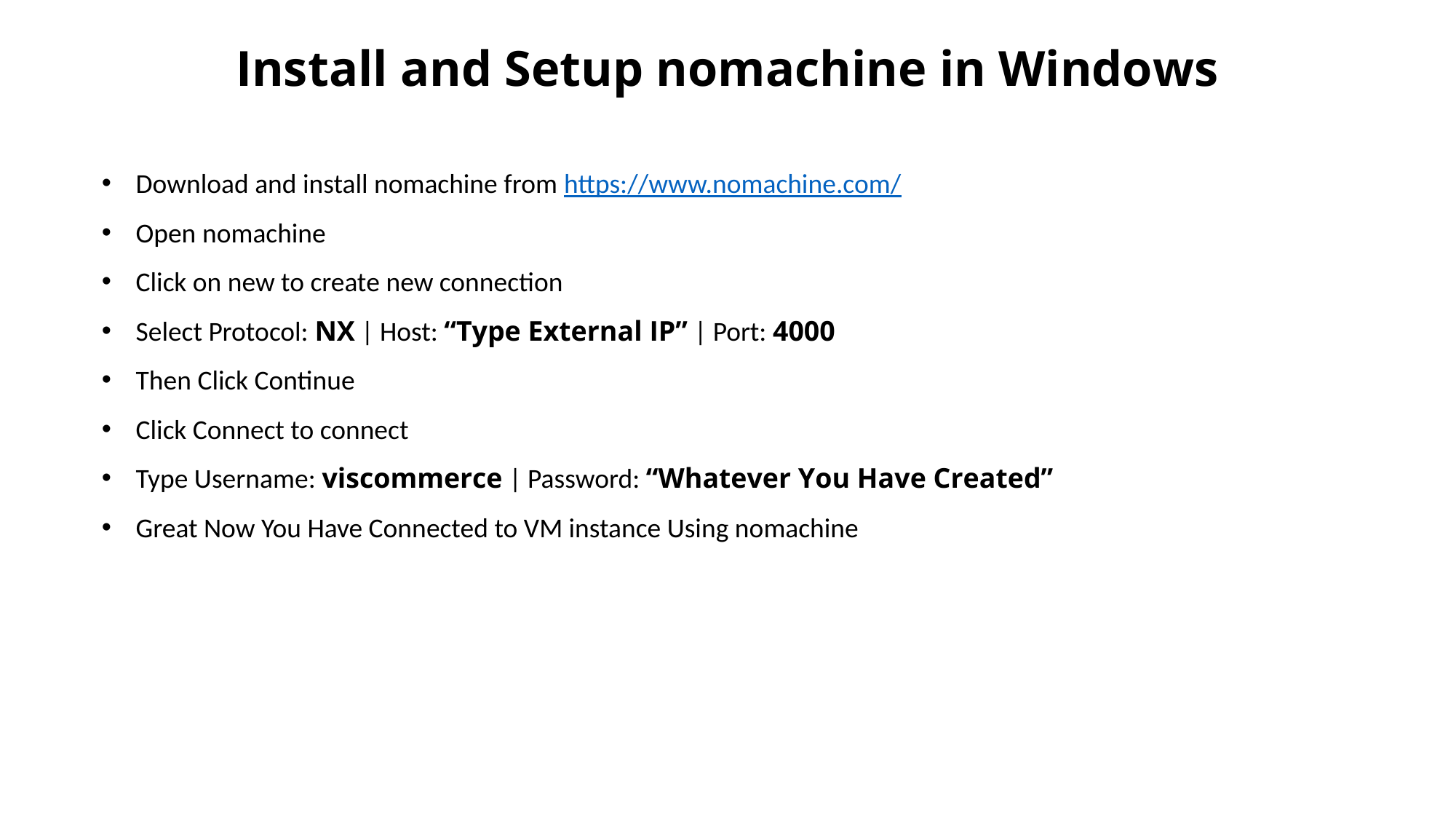

Install and Setup nomachine in Windows
Download and install nomachine from https://www.nomachine.com/
Open nomachine
Click on new to create new connection
Select Protocol: NX | Host: “Type External IP” | Port: 4000
Then Click Continue
Click Connect to connect
Type Username: viscommerce | Password: “Whatever You Have Created”
Great Now You Have Connected to VM instance Using nomachine